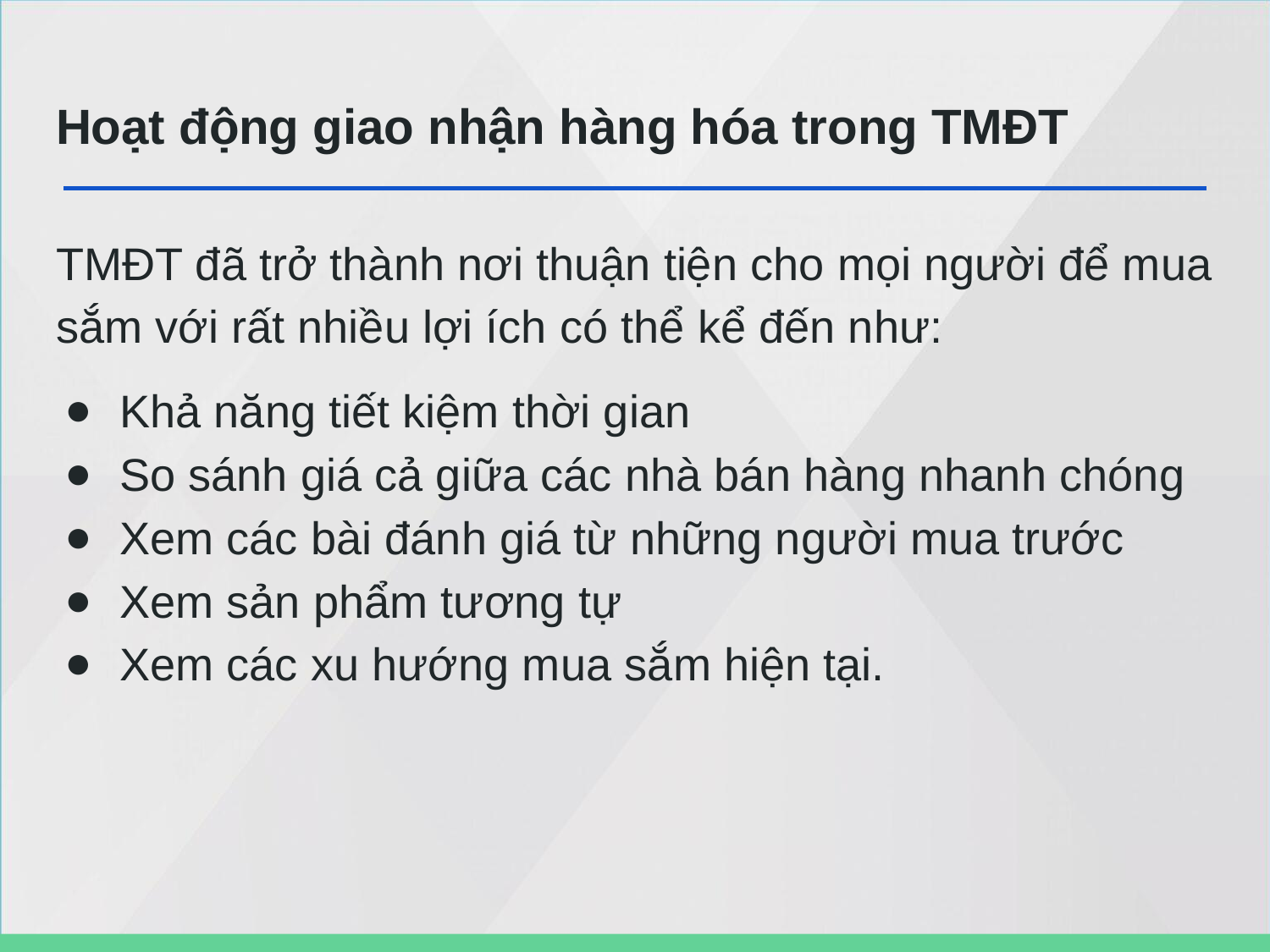

# Hoạt động giao nhận hàng hóa trong TMĐT
TMĐT đã trở thành nơi thuận tiện cho mọi người để mua sắm với rất nhiều lợi ích có thể kể đến như:
Khả năng tiết kiệm thời gian
So sánh giá cả giữa các nhà bán hàng nhanh chóng
Xem các bài đánh giá từ những người mua trước
Xem sản phẩm tương tự
Xem các xu hướng mua sắm hiện tại.